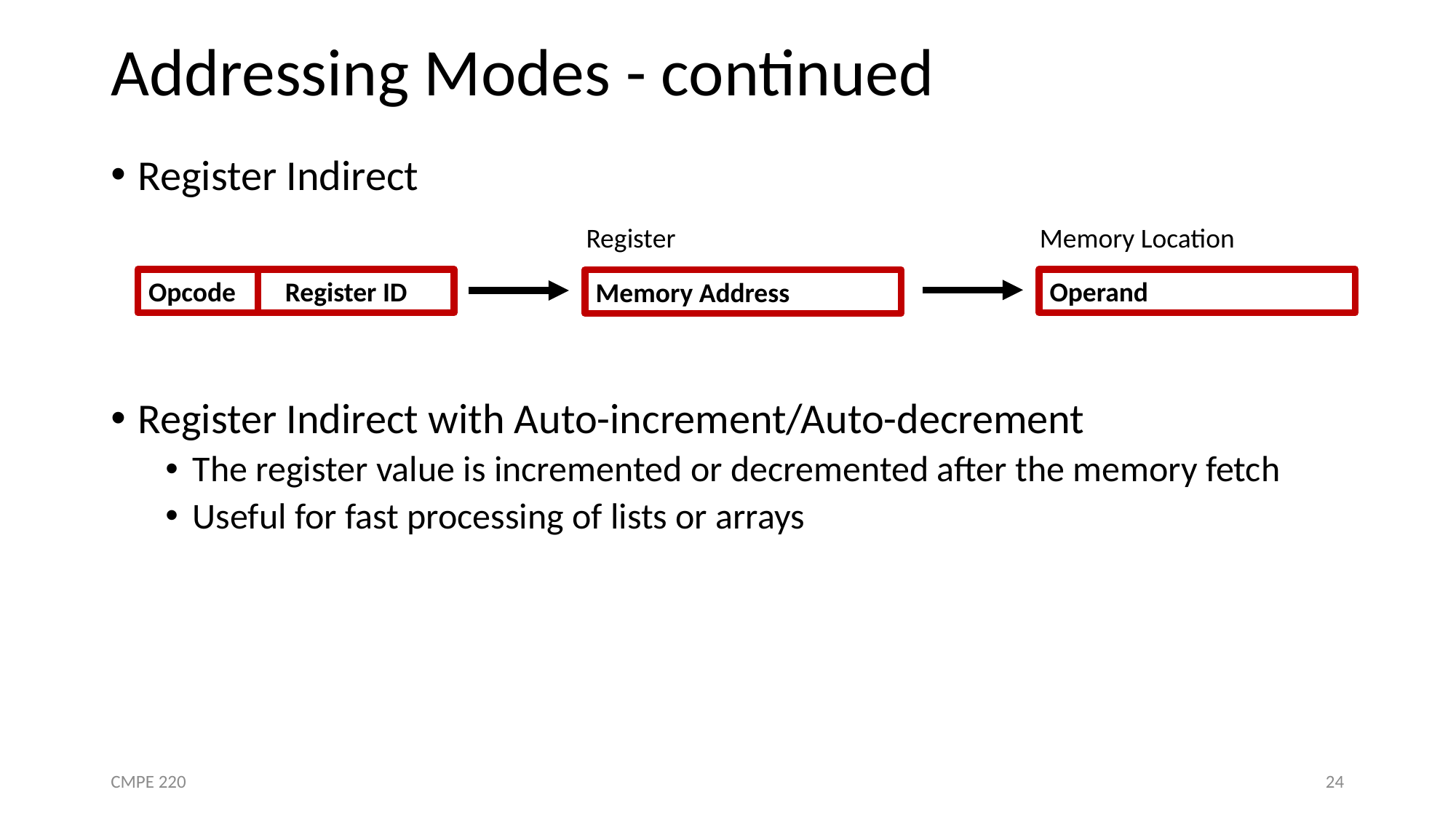

# Addressing Modes - continued
Register Indirect

Register Indirect with Auto-increment/Auto-decrement
The register value is incremented or decremented after the memory fetch
Useful for fast processing of lists or arrays

Register
Memory Location
Opcode        Register ID
Operand
Memory Address
CMPE 220
24